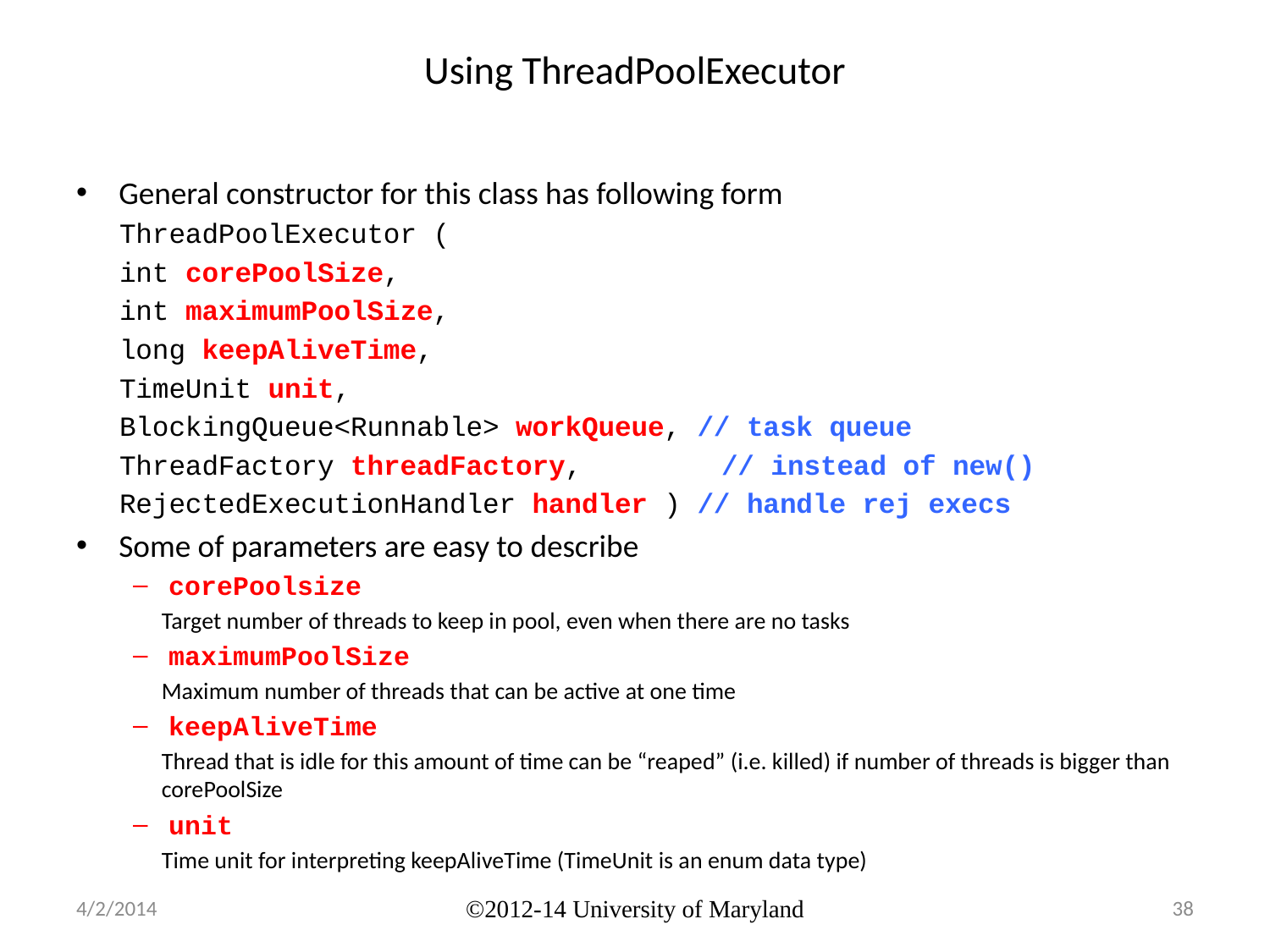

# Using ThreadPoolExecutor
General constructor for this class has following form
ThreadPoolExecutor (
	int corePoolSize,
	int maximumPoolSize,
	long keepAliveTime,
	TimeUnit unit,
	BlockingQueue<Runnable> workQueue, // task queue
	ThreadFactory threadFactory, 		  // instead of new()
	RejectedExecutionHandler handler ) // handle rej execs
Some of parameters are easy to describe
corePoolsize
Target number of threads to keep in pool, even when there are no tasks
maximumPoolSize
Maximum number of threads that can be active at one time
keepAliveTime
Thread that is idle for this amount of time can be “reaped” (i.e. killed) if number of threads is bigger than corePoolSize
unit
Time unit for interpreting keepAliveTime (TimeUnit is an enum data type)
4/2/2014
©2012-14 University of Maryland
38